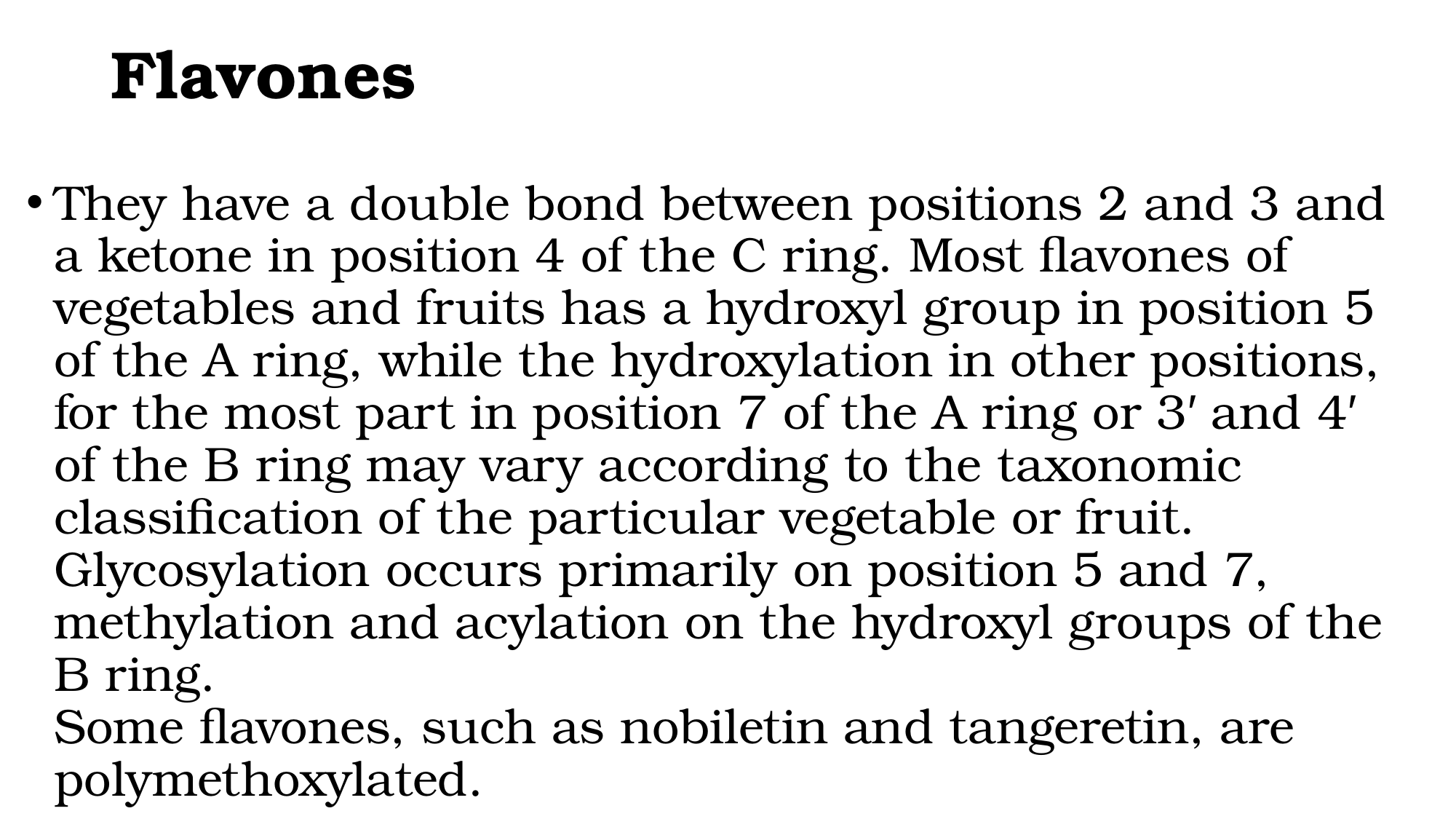

# Flavones
They have a double bond between positions 2 and 3 and a ketone in position 4 of the C ring. Most flavones of vegetables and fruits has a hydroxyl group in position 5 of the A ring, while the hydroxylation in other positions, for the most part in position 7 of the A ring or 3′ and 4′ of the B ring may vary according to the taxonomic classification of the particular vegetable or fruit.
Glycosylation occurs primarily on position 5 and 7, methylation and acylation on the hydroxyl groups of the B ring.
Some flavones, such as nobiletin and tangeretin, are polymethoxylated.